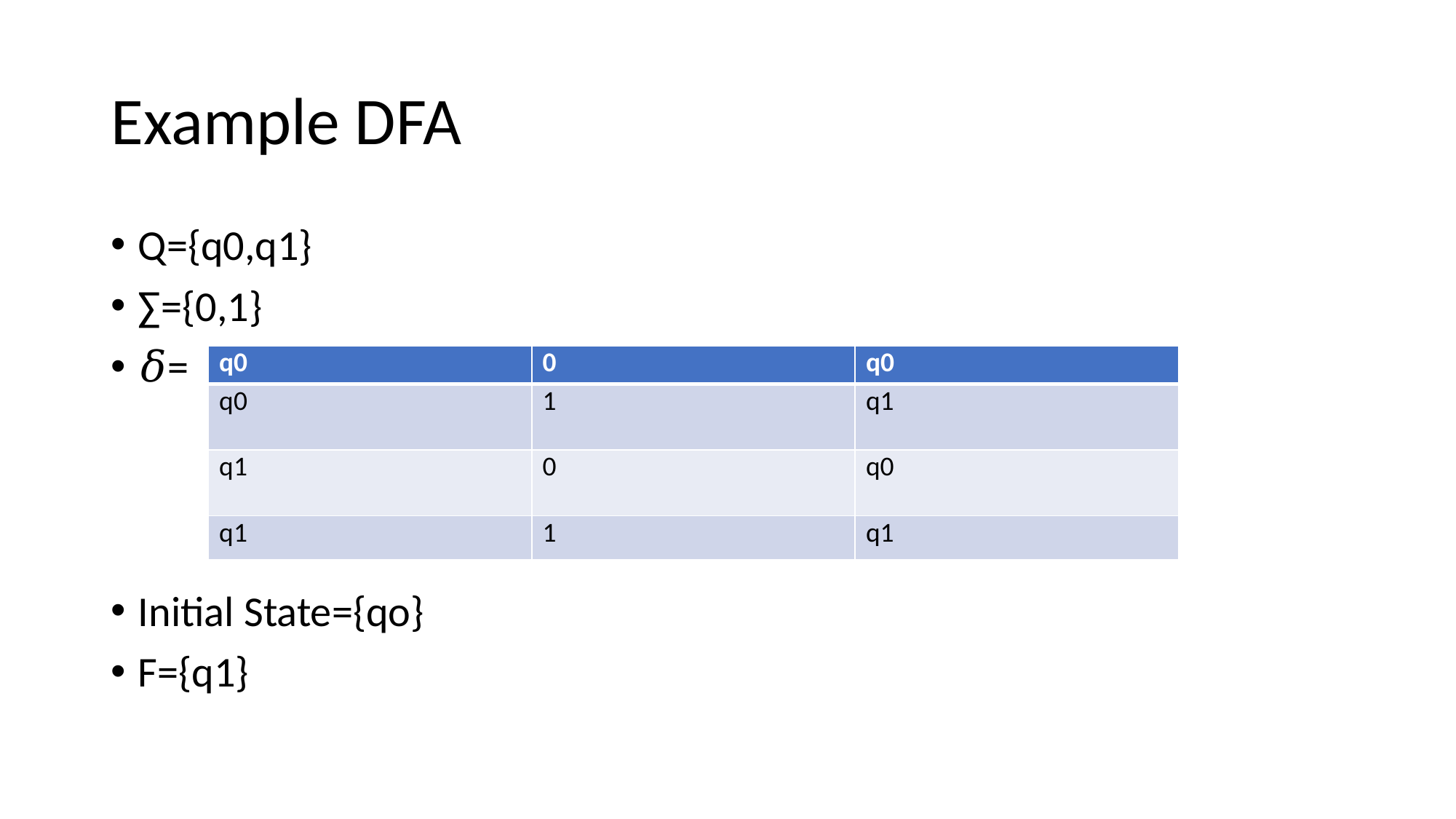

# Example DFA
Q={q0,q1}
∑={0,1}
𝛿=

Initial State={qo}
F={q1}

| q0 | 0 | q0 |
| --- | --- | --- |
| q0 | 1 | q1 |
| q1 | 0 | q0 |
| q1 | 1 | q1 |